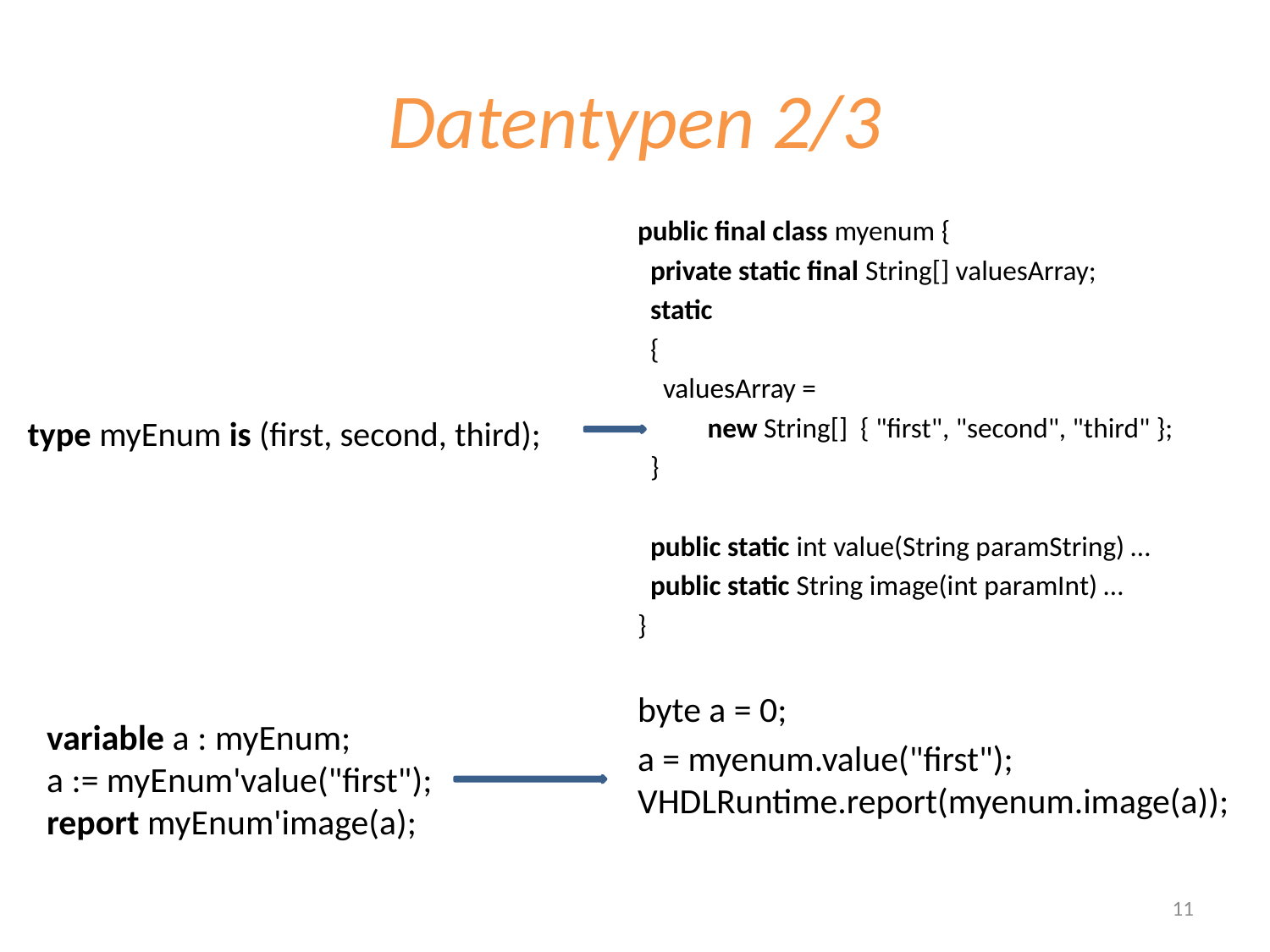

# Datentypen 2/3
public final class myenum {
  private static final String[] valuesArray;
  static
  {
    valuesArray =
           new String[]  { "first", "second", "third" };
  }

  public static int value(String paramString) …
  public static String image(int paramInt) …
}

byte a = 0;
a = myenum.value("first");    VHDLRuntime.report(myenum.image(a));
type myEnum is (first, second, third);

variable a : myEnum;
a := myEnum'value("first");
report myEnum'image(a);

11